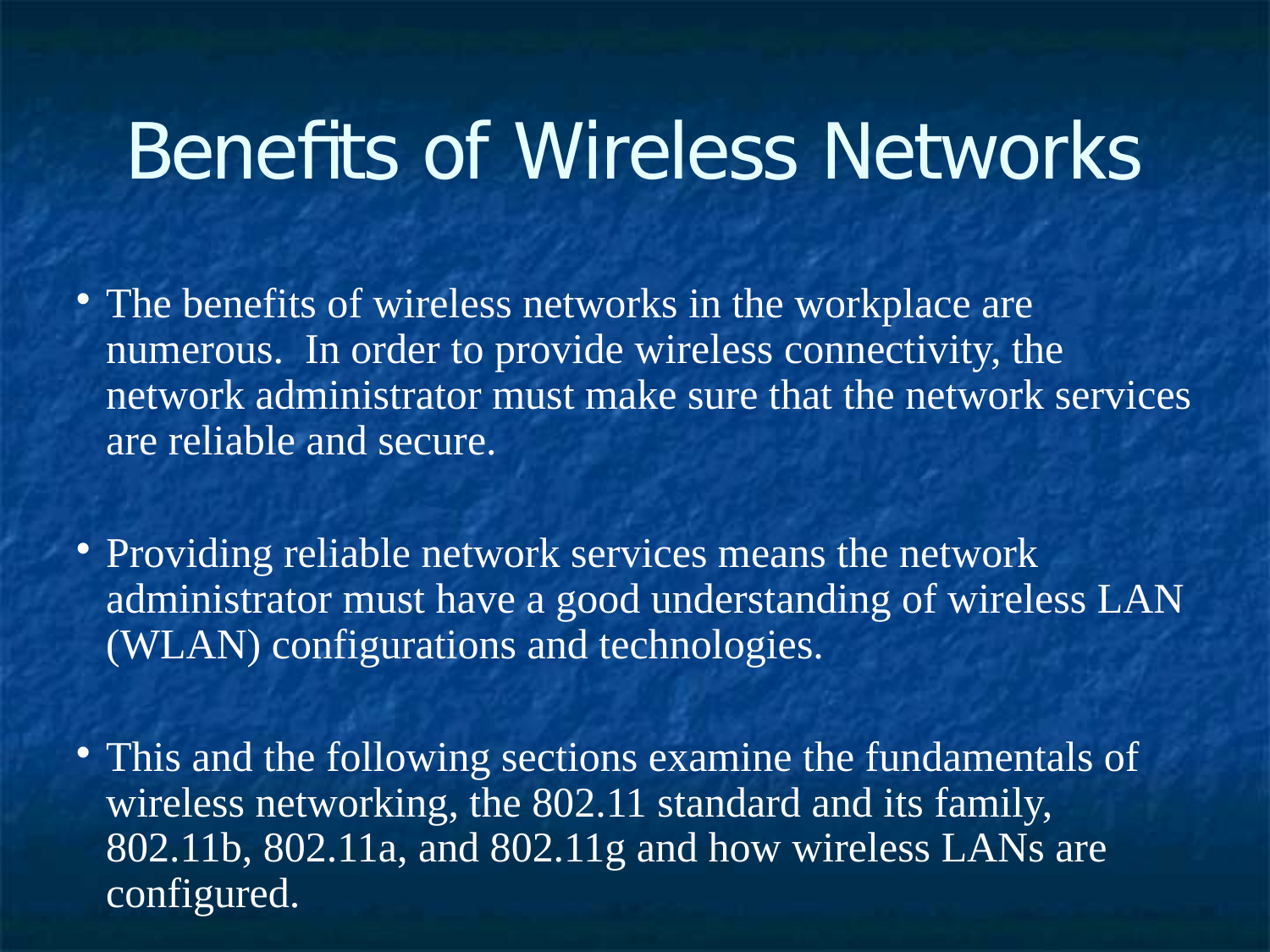

Benefits of Wireless Networks
The benefits of wireless networks in the workplace are numerous.  In order to provide wireless connectivity, the network administrator must make sure that the network services are reliable and secure.

Providing reliable network services means the network administrator must have a good understanding of wireless LAN (WLAN) configurations and technologies.

This and the following sections examine the fundamentals of wireless networking, the 802.11 standard and its family, 802.11b, 802.11a, and 802.11g and how wireless LANs are configured.